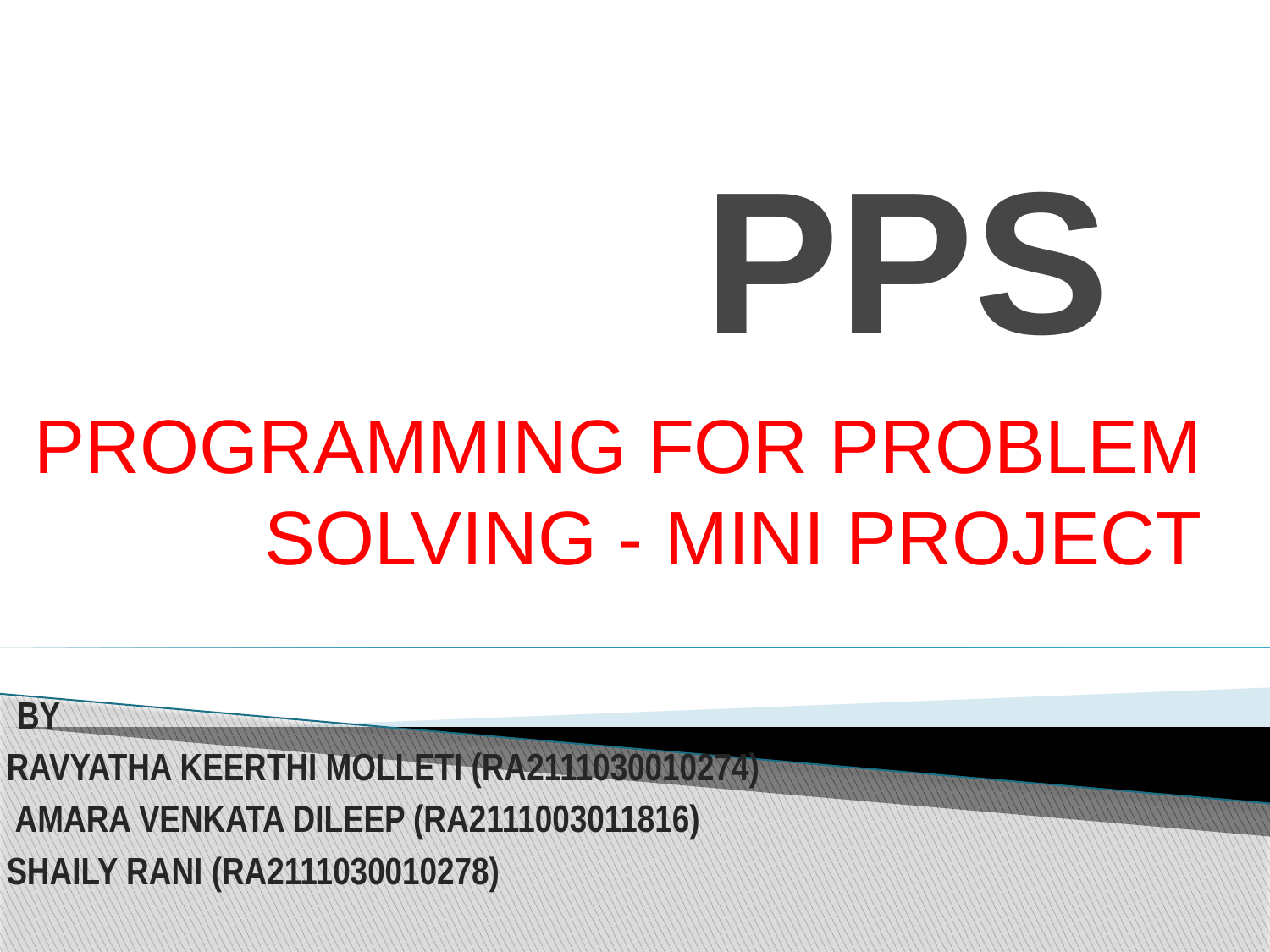

# PPS
 PROGRAMMING FOR PROBLEM SOLVING - MINI PROJECT

 BY
RAVYATHA KEERTHI MOLLETI (RA2111030010274)
 AMARA VENKATA DILEEP (RA2111003011816)
SHAILY RANI (RA2111030010278)